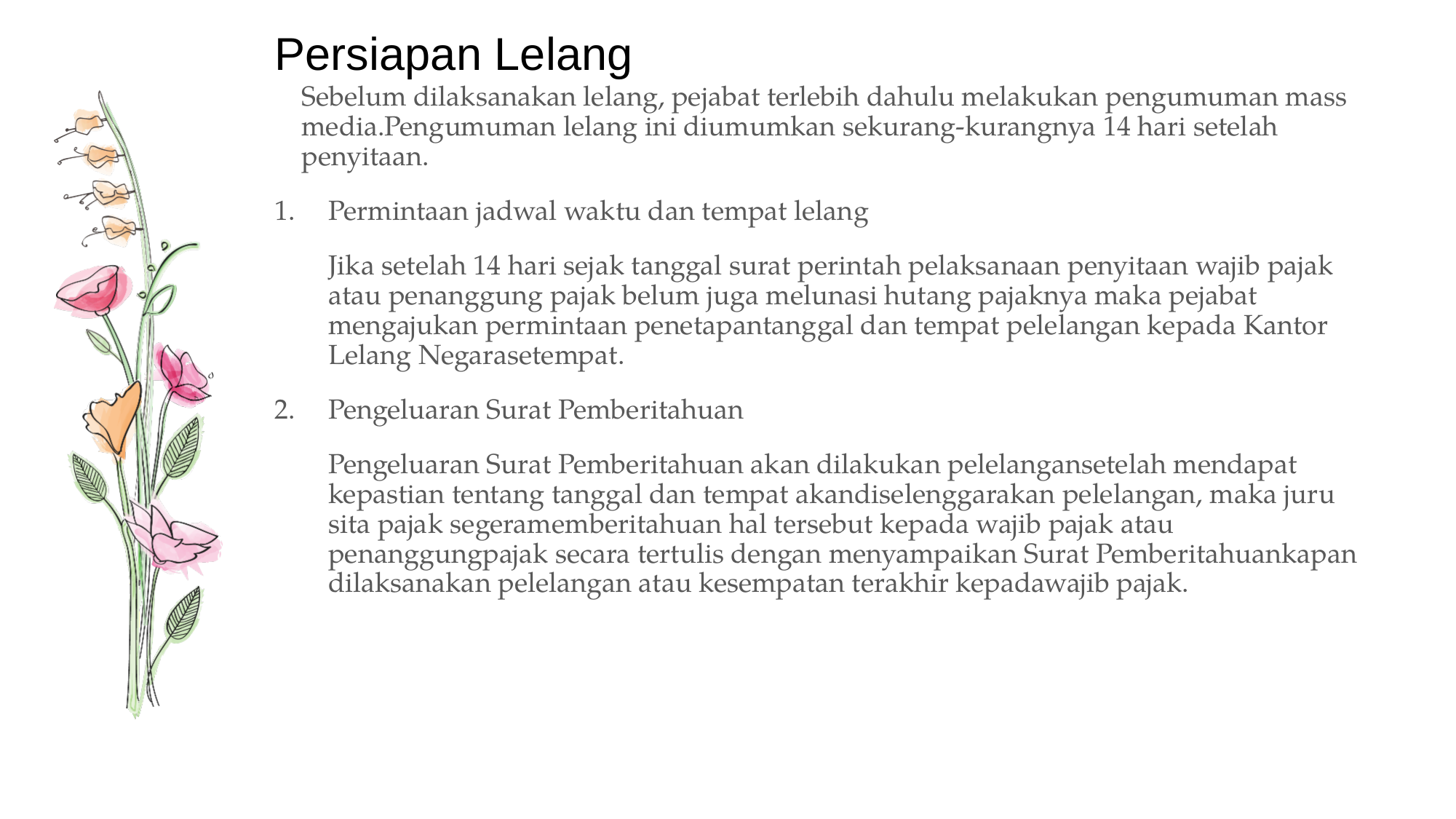

# Persiapan Lelang
		Sebelum dilaksanakan lelang, pejabat terlebih dahulu melakukan pengumuman mass media.Pengumuman lelang ini diumumkan sekurang-kurangnya 14 hari setelah penyitaan.
Permintaan jadwal waktu dan tempat lelang
		Jika setelah 14 hari sejak tanggal surat perintah pelaksanaan penyitaan wajib pajak atau penanggung pajak belum juga melunasi hutang pajaknya maka pejabat mengajukan permintaan penetapantanggal dan tempat pelelangan kepada Kantor Lelang Negarasetempat.
2. 	Pengeluaran Surat Pemberitahuan
		Pengeluaran Surat Pemberitahuan akan dilakukan pelelangansetelah mendapat kepastian tentang tanggal dan tempat akandiselenggarakan pelelangan, maka juru sita pajak segeramemberitahuan hal tersebut kepada wajib pajak atau penanggungpajak secara tertulis dengan menyampaikan Surat Pemberitahuankapan dilaksanakan pelelangan atau kesempatan terakhir kepadawajib pajak.